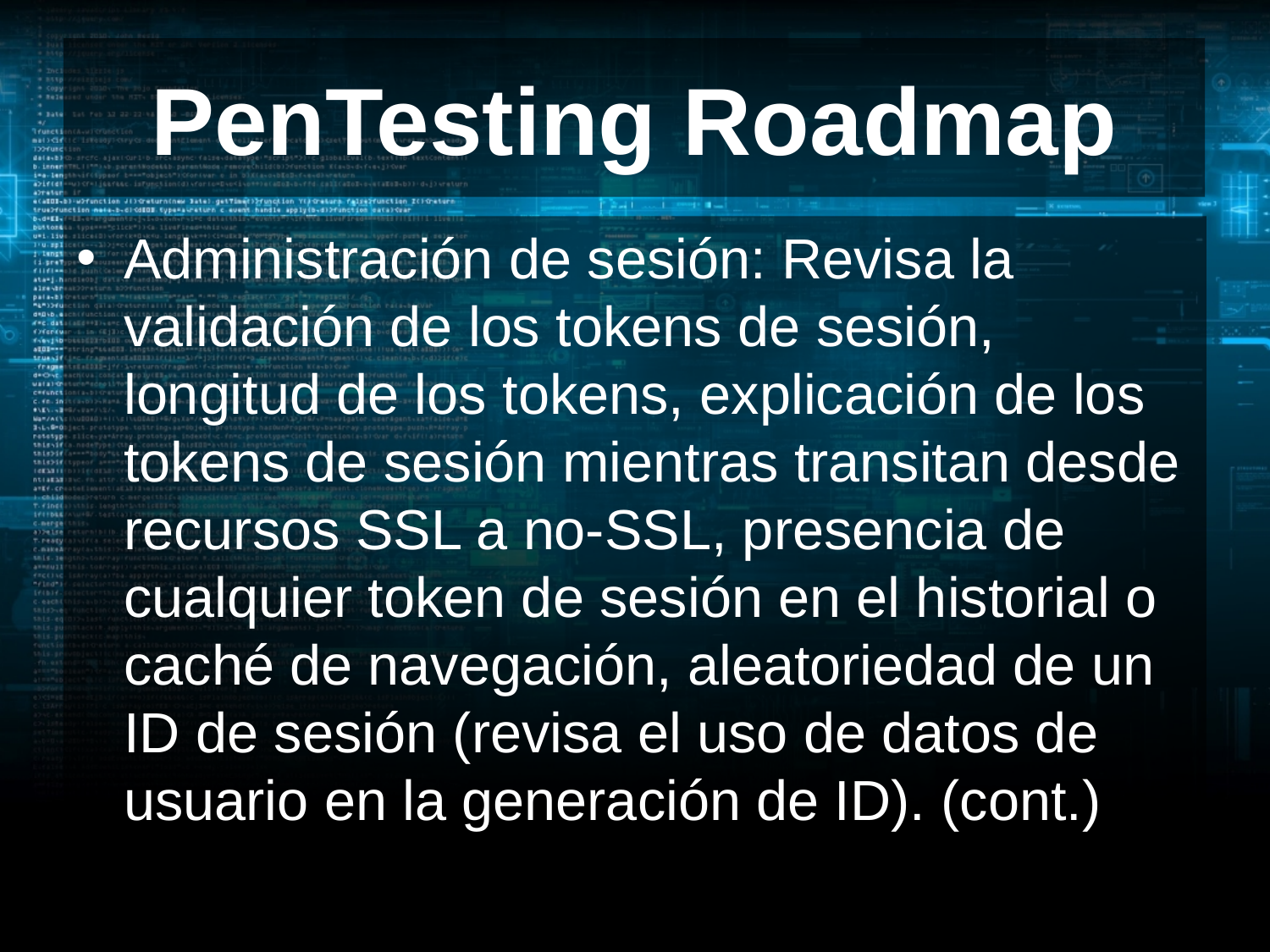

# PenTesting Roadmap
Administración de sesión: Revisa la validación de los tokens de sesión, longitud de los tokens, explicación de los tokens de sesión mientras transitan desde recursos SSL a no-SSL, presencia de cualquier token de sesión en el historial o caché de navegación, aleatoriedad de un ID de sesión (revisa el uso de datos de usuario en la generación de ID). (cont.)